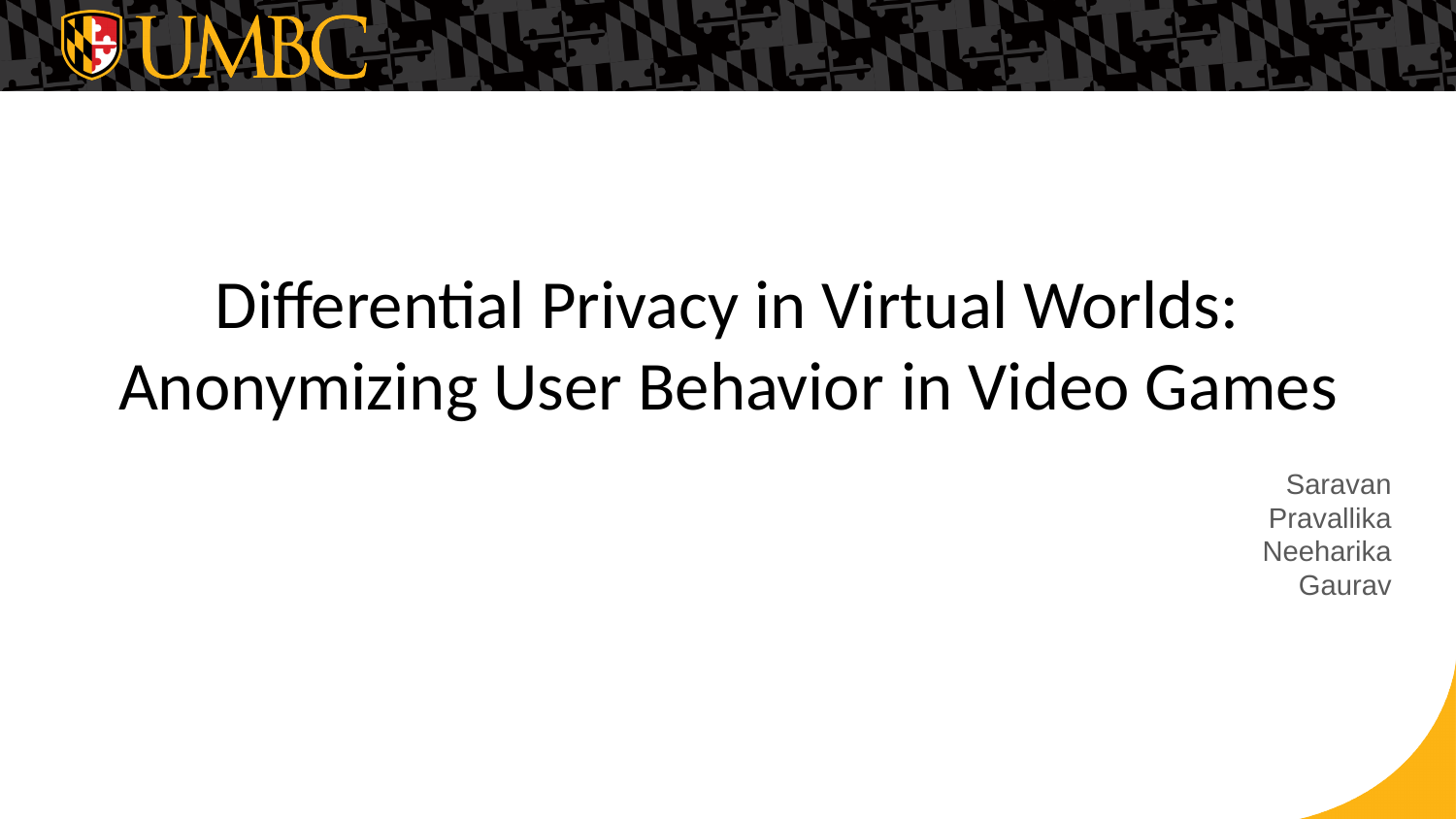

# Differential Privacy in Virtual Worlds: Anonymizing User Behavior in Video Games
Saravan
Pravallika
Neeharika
Gaurav